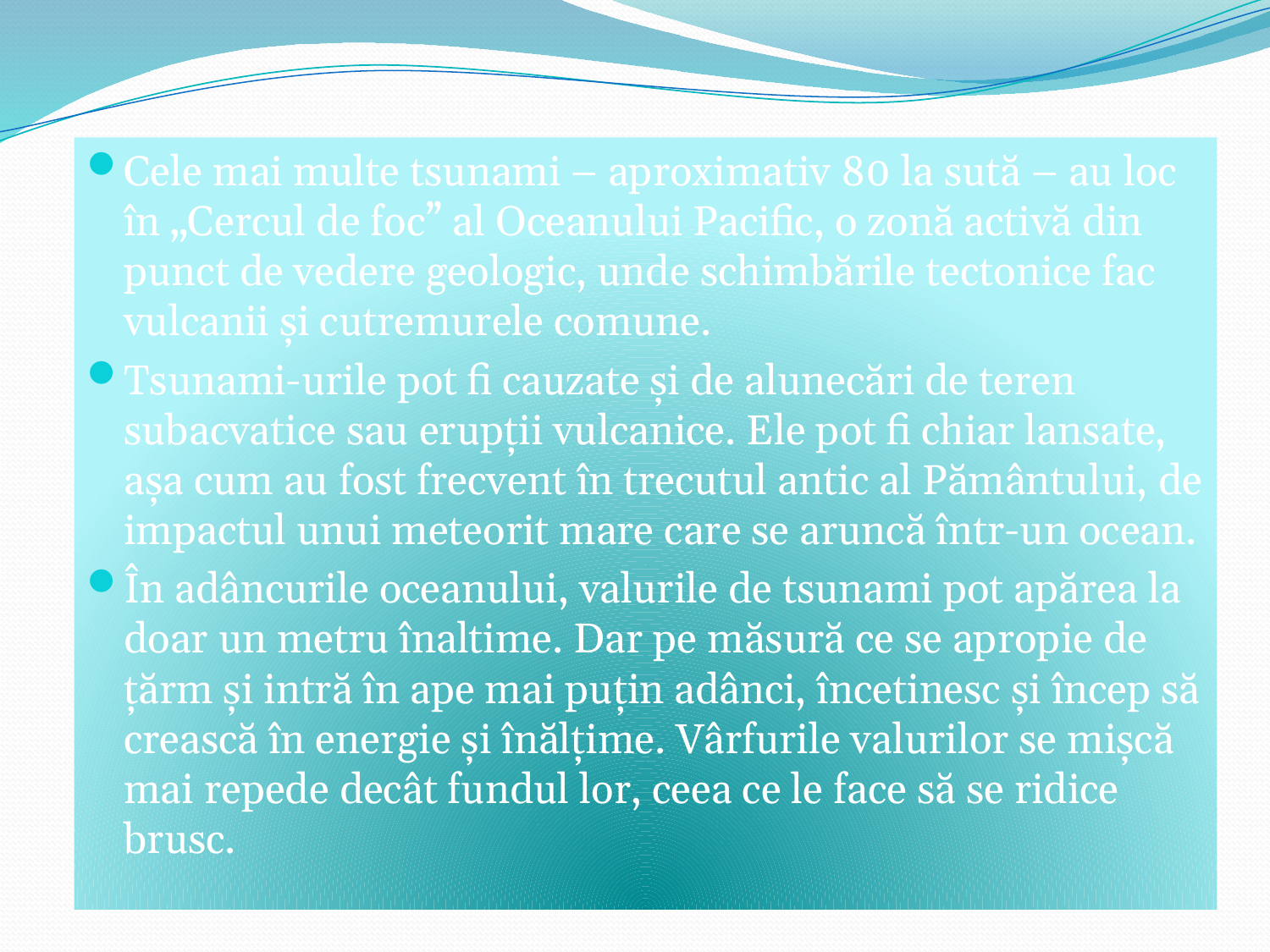

Cele mai multe tsunami – aproximativ 80 la sută – au loc în „Cercul de foc” al Oceanului Pacific, o zonă activă din punct de vedere geologic, unde schimbările tectonice fac vulcanii și cutremurele comune.
Tsunami-urile pot fi cauzate și de alunecări de teren subacvatice sau erupții vulcanice. Ele pot fi chiar lansate, așa cum au fost frecvent în trecutul antic al Pământului, de impactul unui meteorit mare care se aruncă într-un ocean.
În adâncurile oceanului, valurile de tsunami pot apărea la doar un metru înaltime. Dar pe măsură ce se apropie de țărm și intră în ape mai puțin adânci, încetinesc și încep să crească în energie și înălțime. Vârfurile valurilor se mișcă mai repede decât fundul lor, ceea ce le face să se ridice brusc.